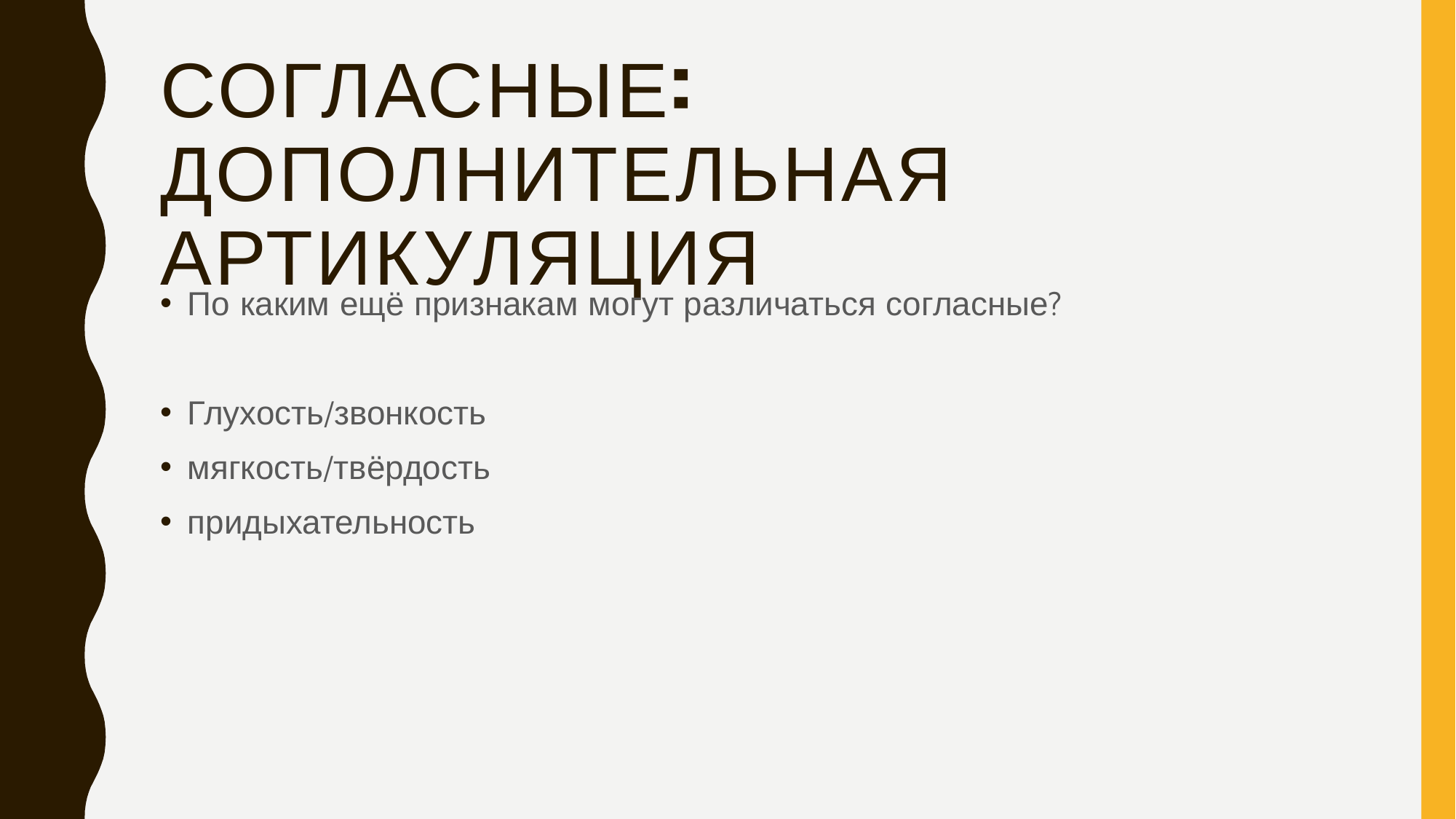

# Согласные: дополнительная артикуляция
По каким ещё признакам могут различаться согласные?

Глухость/звонкость
мягкость/твёрдость
придыхательность